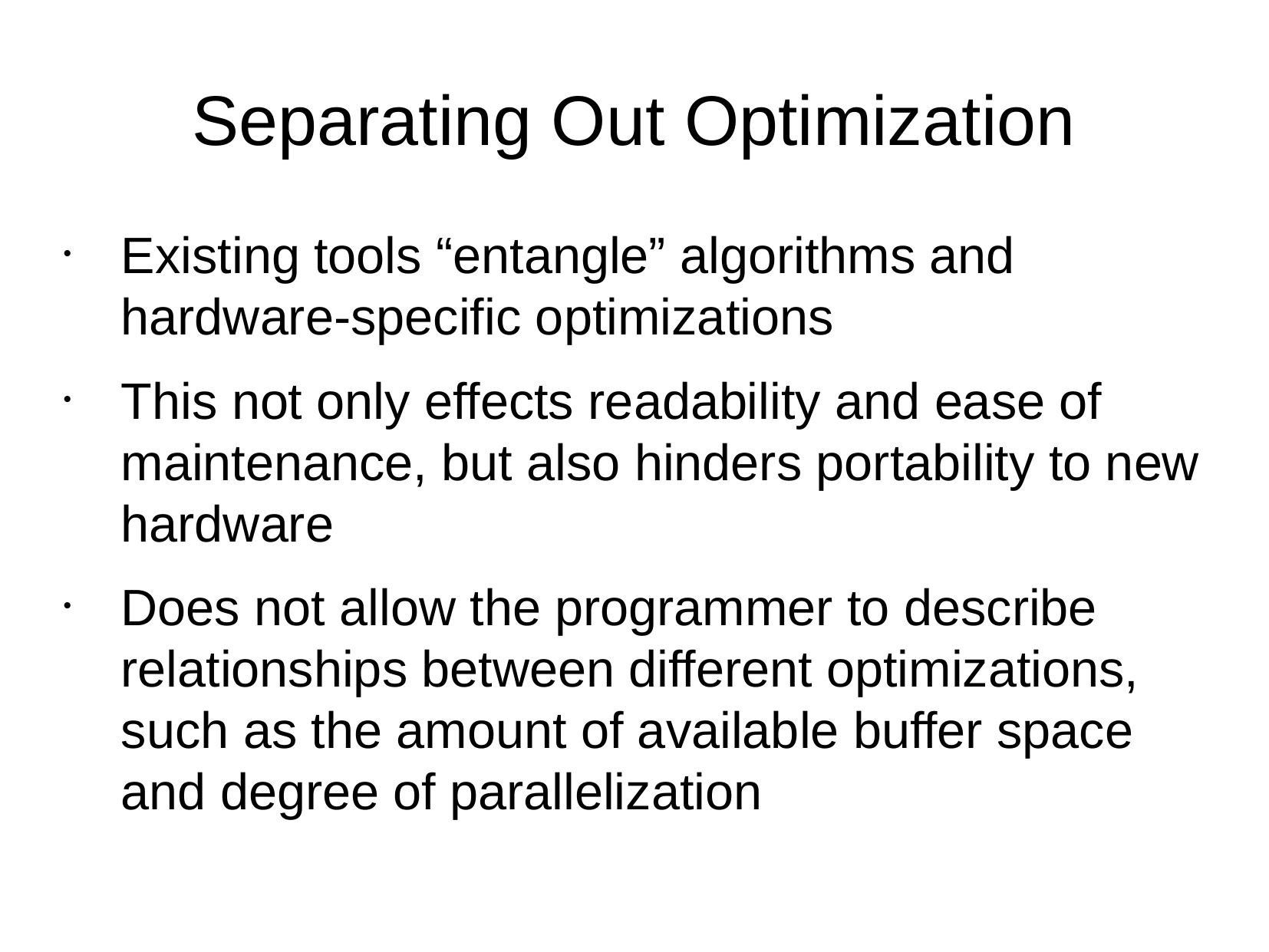

Separating Out Optimization
Existing tools “entangle” algorithms and hardware-specific optimizations
This not only effects readability and ease of maintenance, but also hinders portability to new hardware
Does not allow the programmer to describe relationships between different optimizations, such as the amount of available buffer space and degree of parallelization